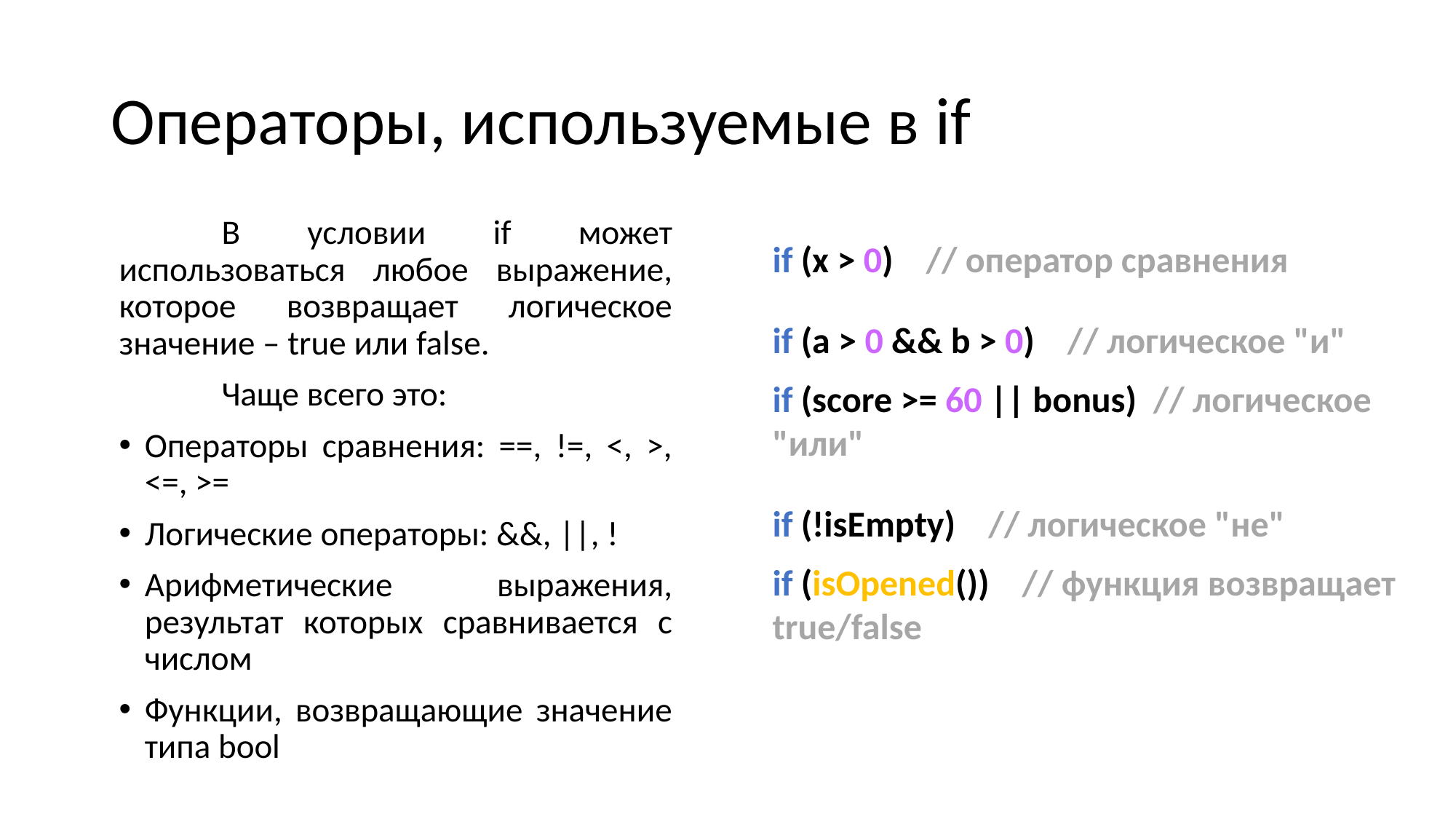

# Операторы, используемые в if
	В условии if может использоваться любое выражение, которое возвращает логическое значение – true или false.
	Чаще всего это:
Операторы сравнения: ==, !=, <, >, <=, >=
Логические операторы: &&, ||, !
Арифметические выражения, результат которых сравнивается с числом
Функции, возвращающие значение типа bool
if (x > 0)    // оператор сравнения
if (a > 0 && b > 0)    // логическое "и"
if (score >= 60 || bonus)  // логическое "или"
if (!isEmpty)    // логическое "не"
if (isOpened())    // функция возвращает true/false